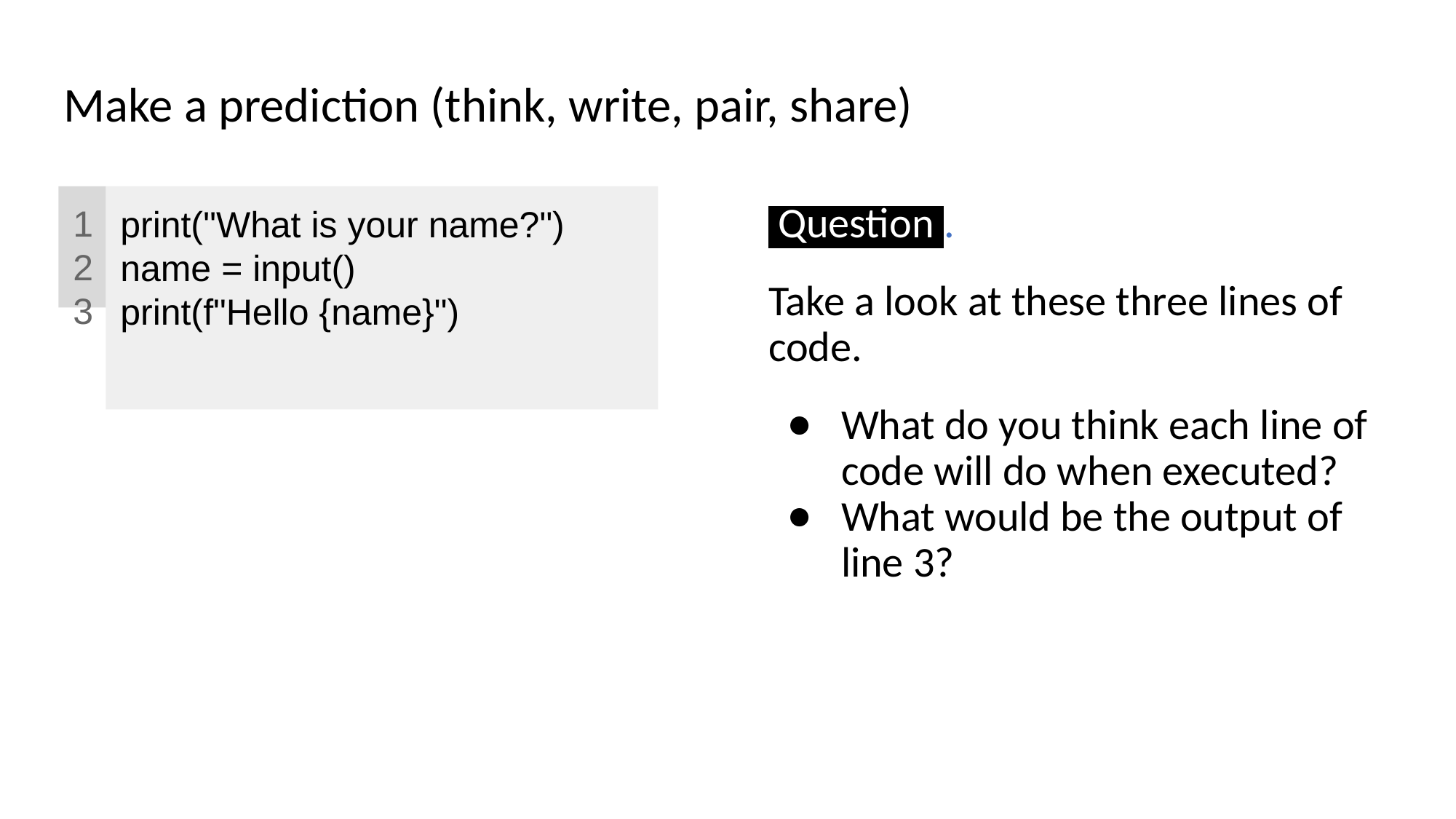

# Make a prediction (think, write, pair, share)
 Question .
Take a look at these three lines of code.
What do you think each line of code will do when executed?
What would be the output of line 3?
print("What is your name?")
name = input()
print(f"Hello {name}")

1
2
3